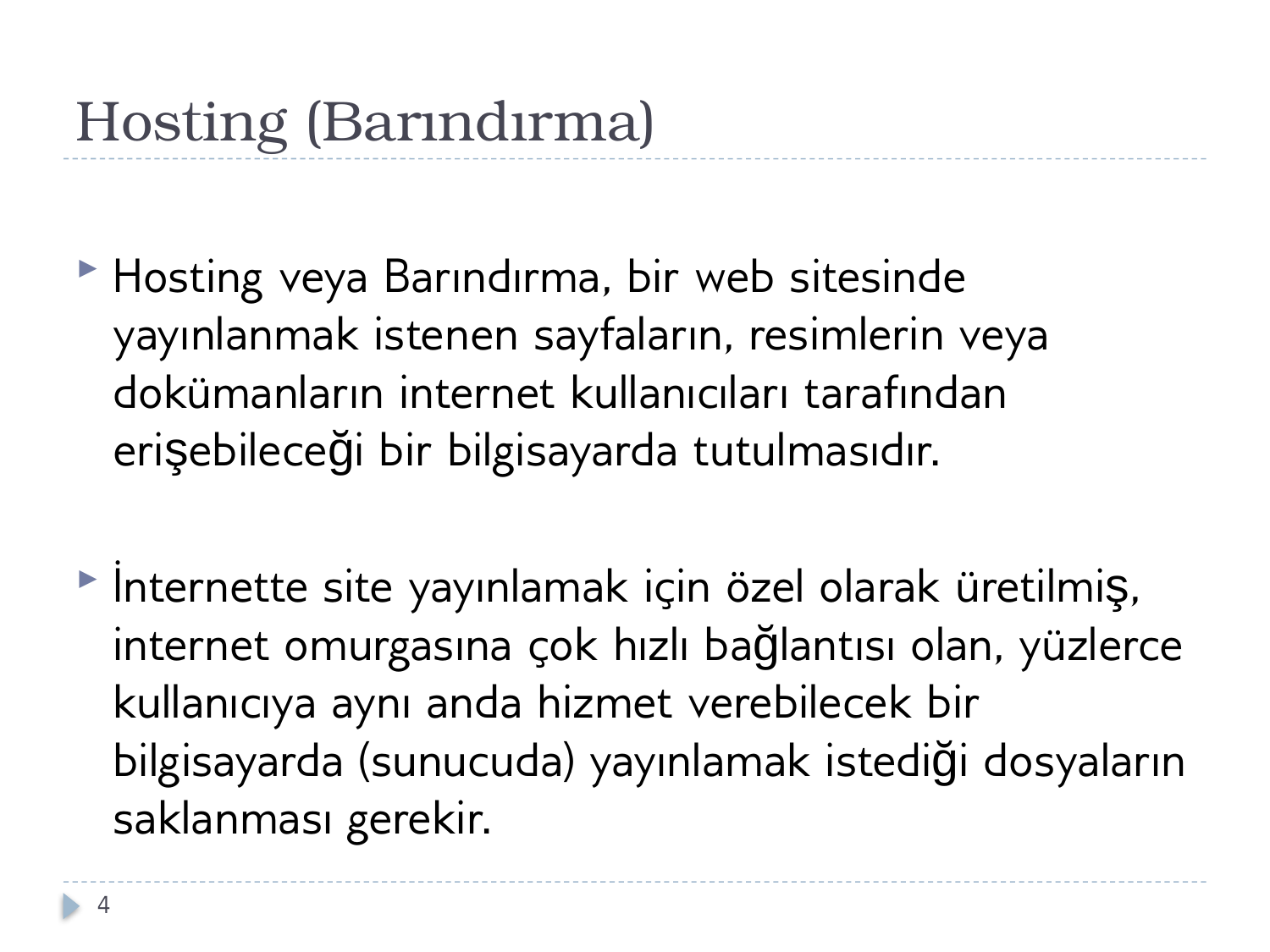

# Hosting (Barındırma)

Hosting veya Barındırma, bir web sitesinde yayınlanmak istenen sayfaların, resimlerin veya dokümanların internet kullanıcıları tarafından erişebileceği bir bilgisayarda tutulmasıdır.

İnternette site yayınlamak için özel olarak üretilmiş, internet omurgasına çok hızlı bağlantısı olan, yüzlerce kullanıcıya aynı anda hizmet verebilecek bir bilgisayarda (sunucuda) yayınlamak istediği dosyaların saklanması gerekir.

4